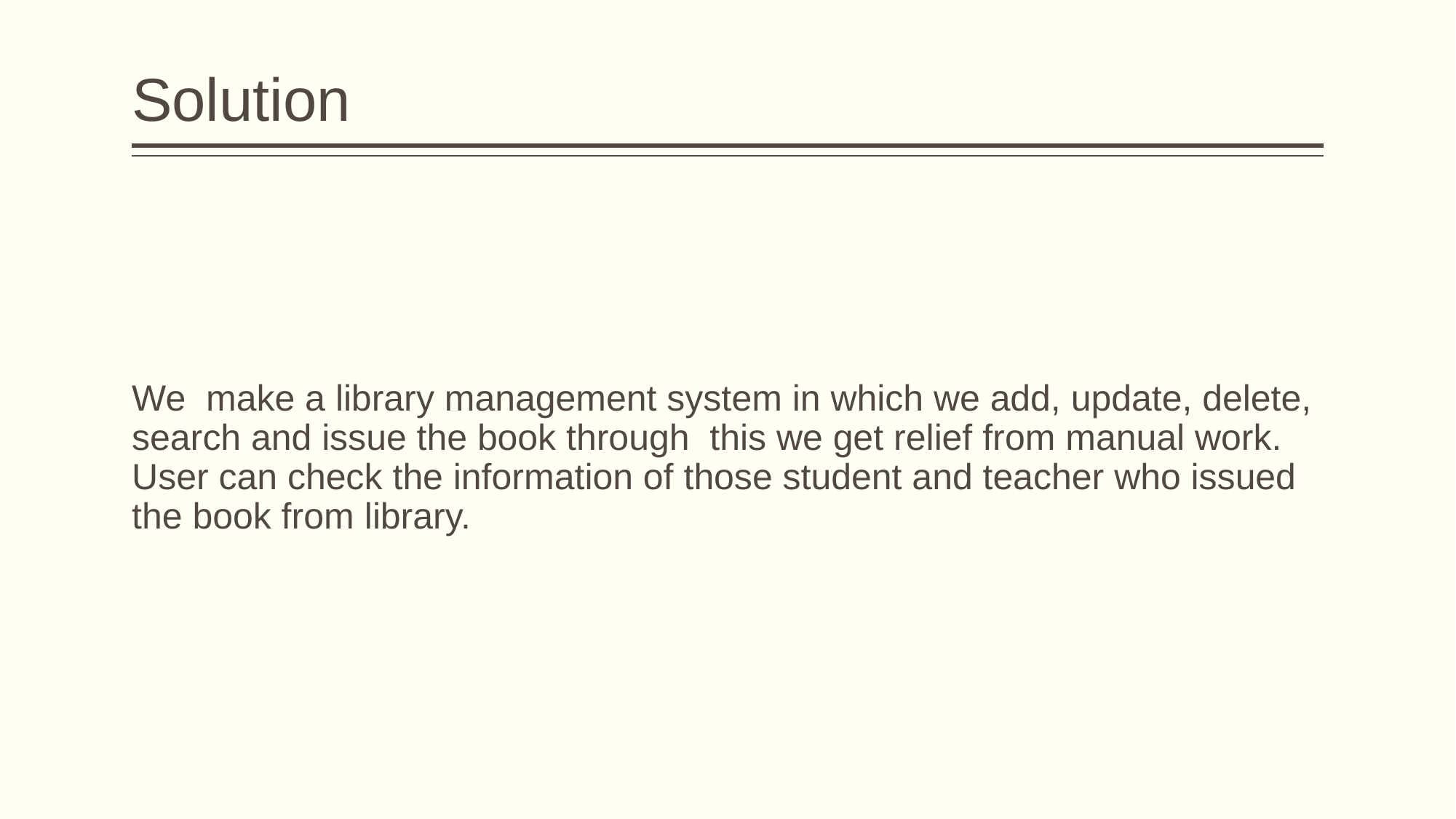

# Solution
We  make a library management system in which we add, update, delete, search and issue the book through  this we get relief from manual work. User can check the information of those student and teacher who issued the book from library.